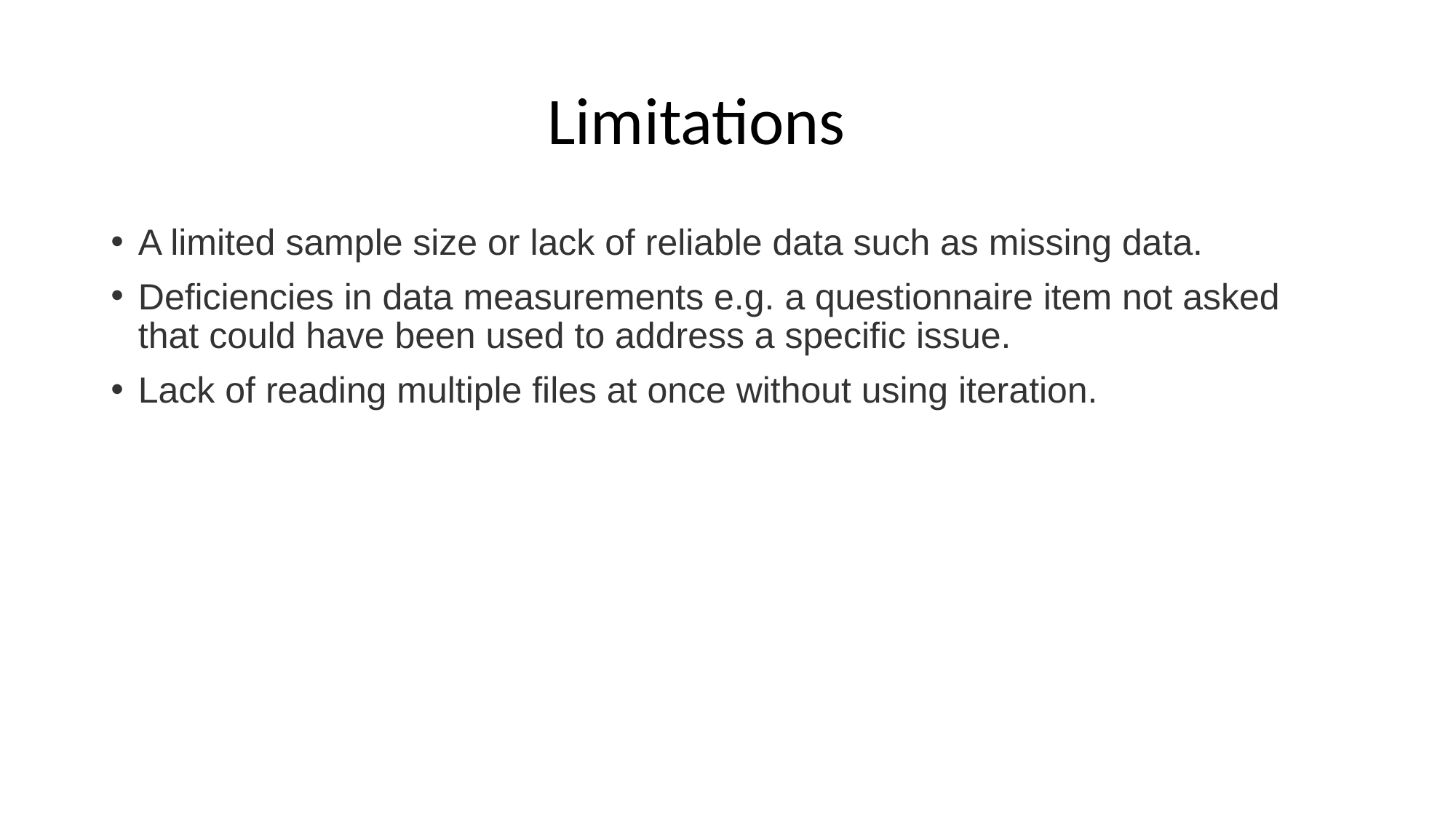

# Limitations
A limited sample size or lack of reliable data such as missing data.
Deficiencies in data measurements e.g. a questionnaire item not asked that could have been used to address a specific issue.
Lack of reading multiple files at once without using iteration.